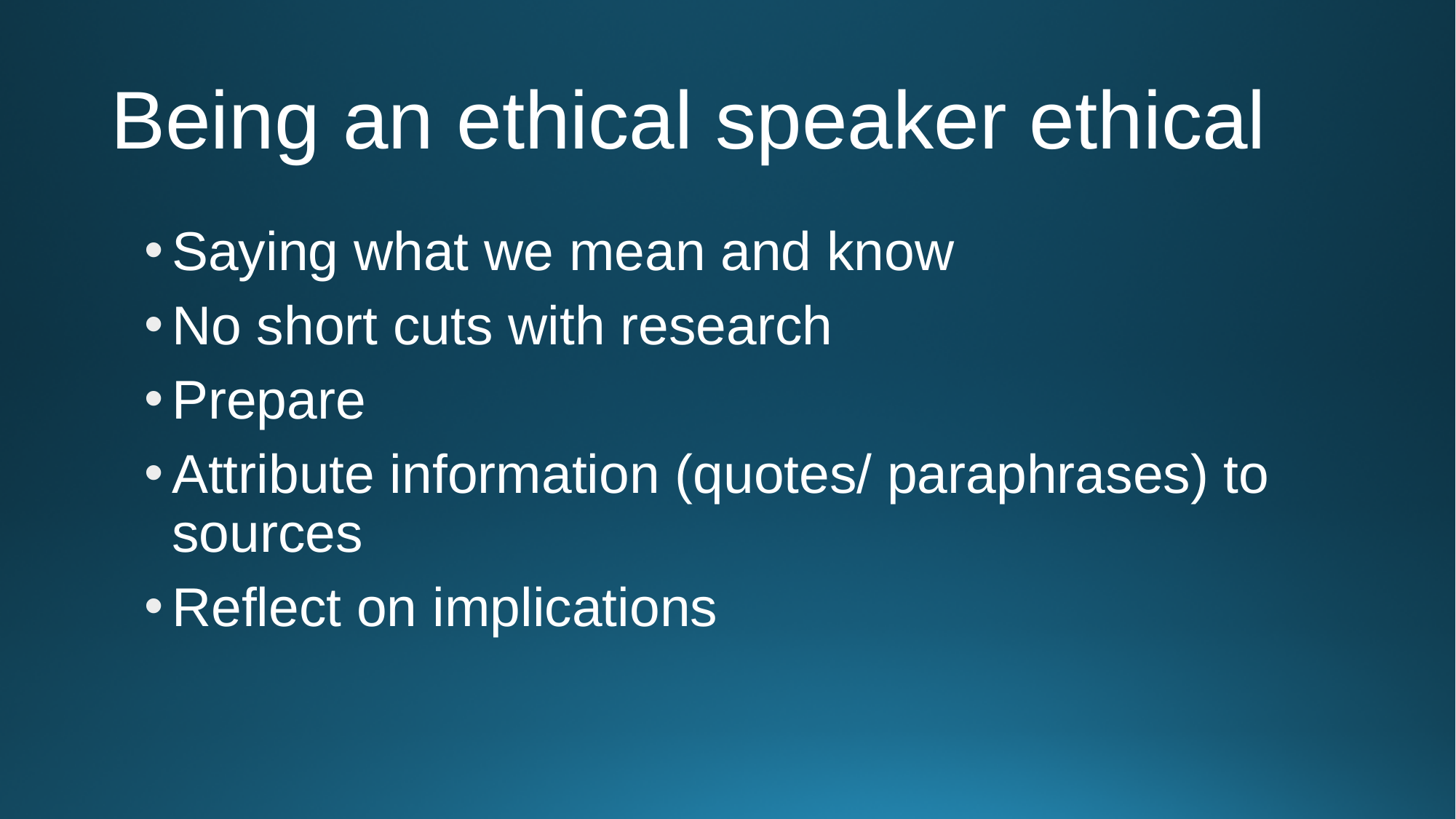

# Being an ethical speaker ethical
Saying what we mean and know
No short cuts with research
Prepare
Attribute information (quotes/ paraphrases) to sources
Reflect on implications